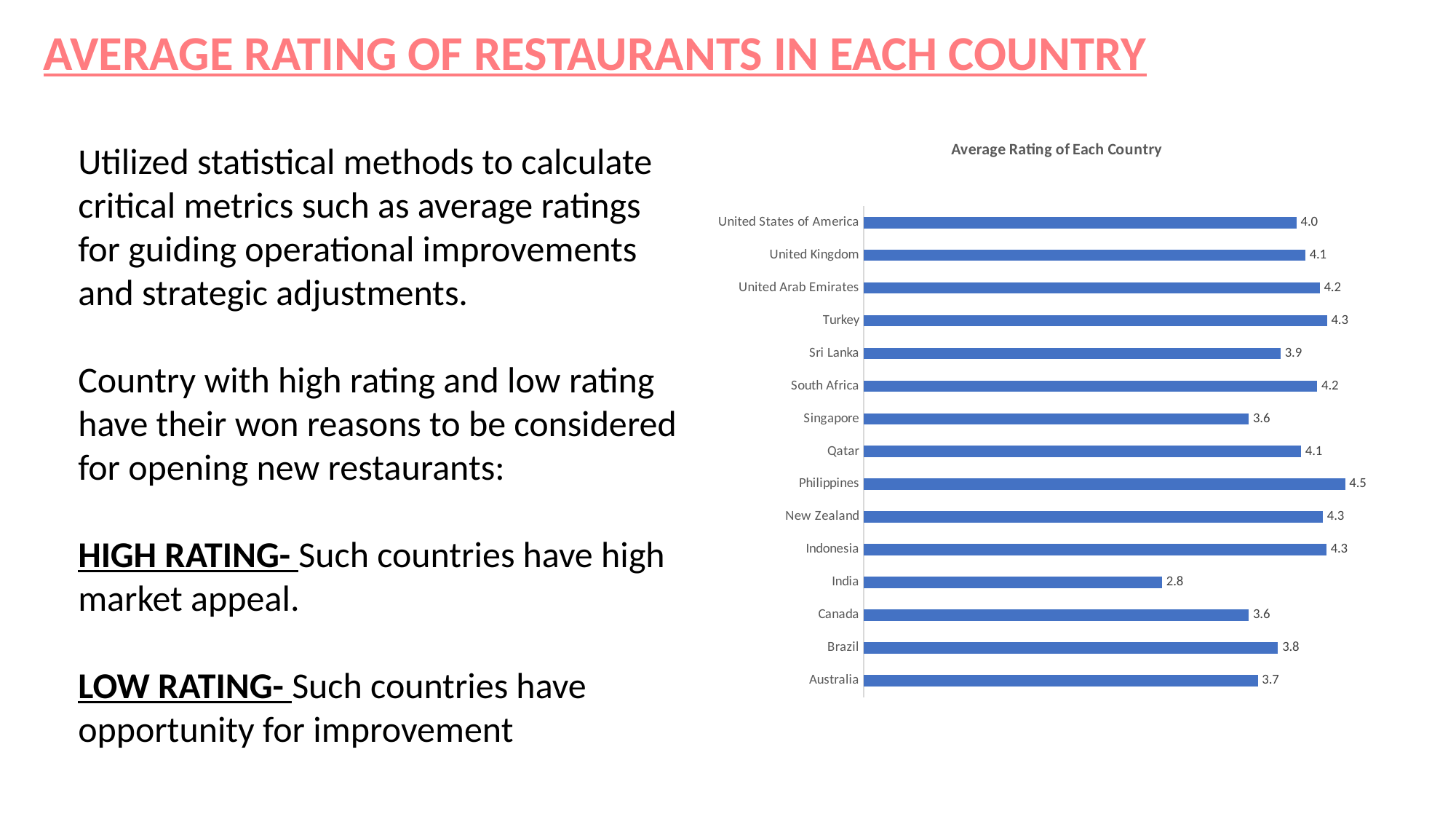

AVERAGE RATING OF RESTAURANTS IN EACH COUNTRY

### Chart: Average Rating of Each Country

| Category | Total |
|---|---|
| Australia | 3.6583333333333337 |
| Brazil | 3.8466666666666667 |
| Canada | 3.575 |
| India | 2.769551133734386 |
| Indonesia | 4.295238095238096 |
| New Zealand | 4.262499999999999 |
| Philippines | 4.468181818181819 |
| Qatar | 4.06 |
| Singapore | 3.575 |
| South Africa | 4.210000000000001 |
| Sri Lanka | 3.87 |
| Turkey | 4.3 |
| United Arab Emirates | 4.233333333333335 |
| United Kingdom | 4.1 |
| United States of America | 4.0183770883054875 |
Utilized statistical methods to calculate critical metrics such as average ratings for guiding operational improvements and strategic adjustments.

Country with high rating and low rating have their won reasons to be considered for opening new restaurants:

HIGH RATING- Such countries have high market appeal.

LOW RATING- Such countries have opportunity for improvement